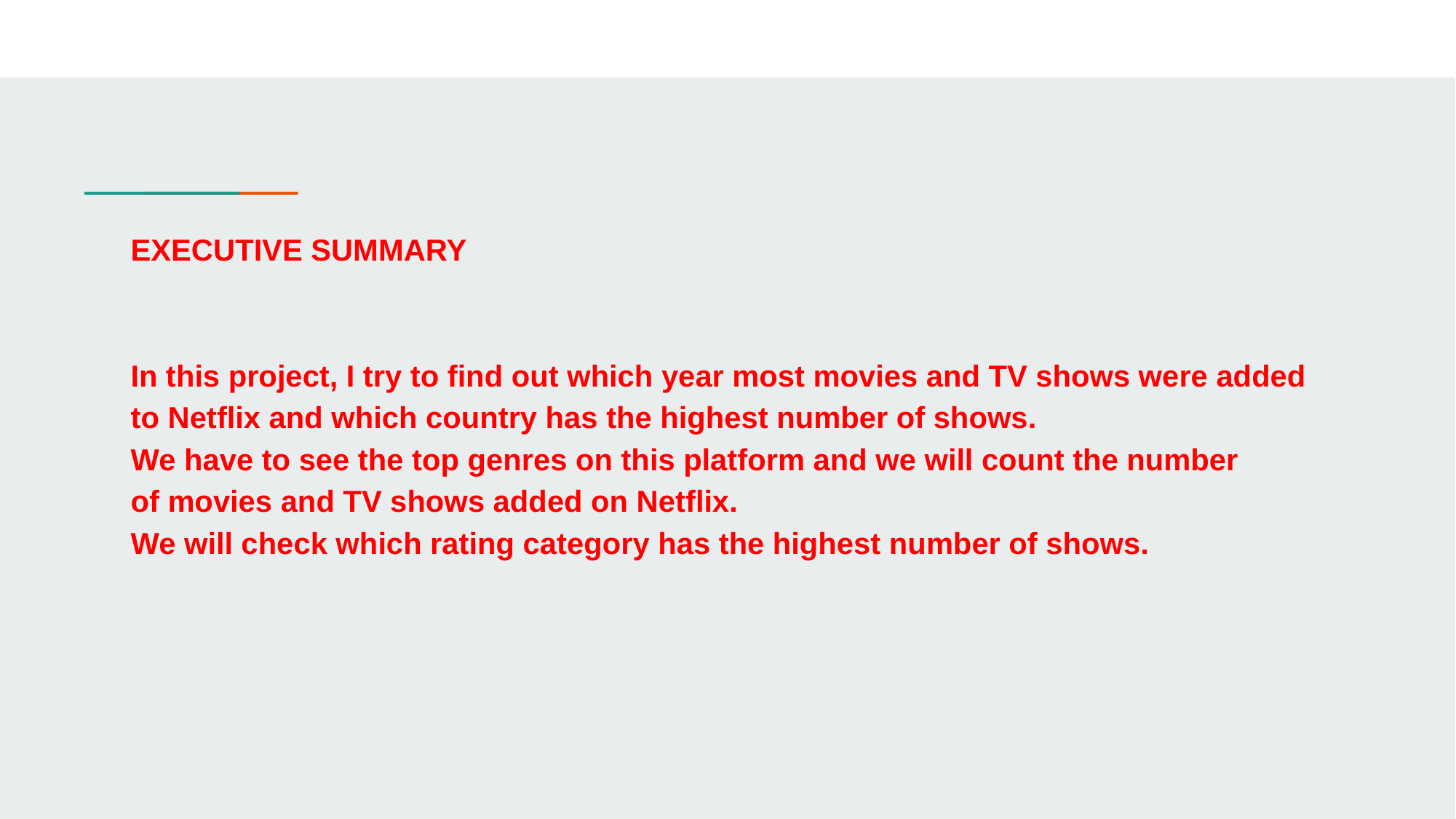

# EXECUTIVE SUMMARY In this project, I try to find out which year most movies and TV shows were added to Netflix and which country has the highest number of shows.  We have to see the top genres on this platform and we will count the number of movies and TV shows added on Netflix.  We will check which rating category has the highest number of shows.